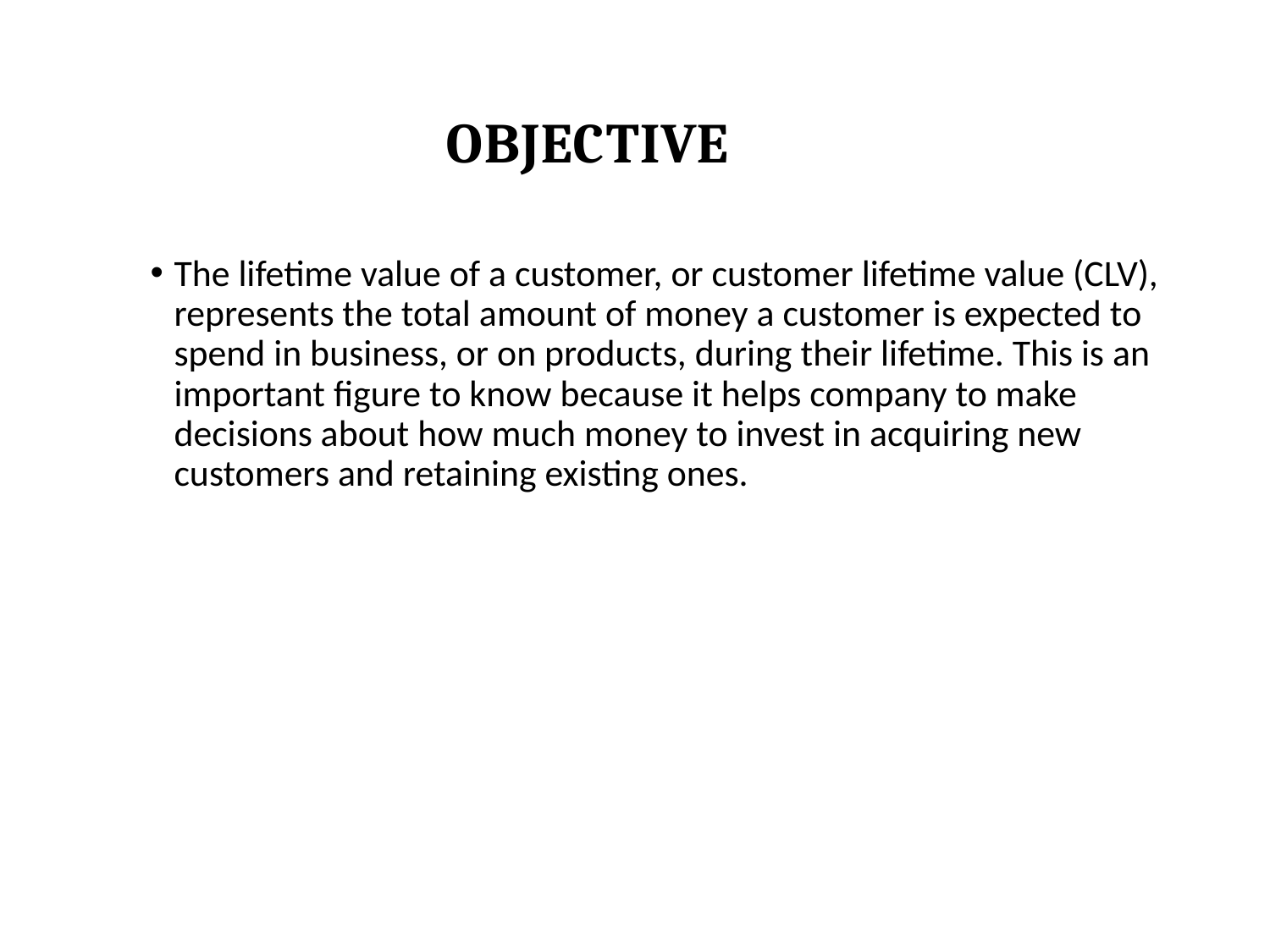

# OBJECTIVE

The lifetime value of a customer, or customer lifetime value (CLV), represents the total amount of money a customer is expected to spend in business, or on products, during their lifetime. This is an important figure to know because it helps company to make decisions about how much money to invest in acquiring new customers and retaining existing ones.